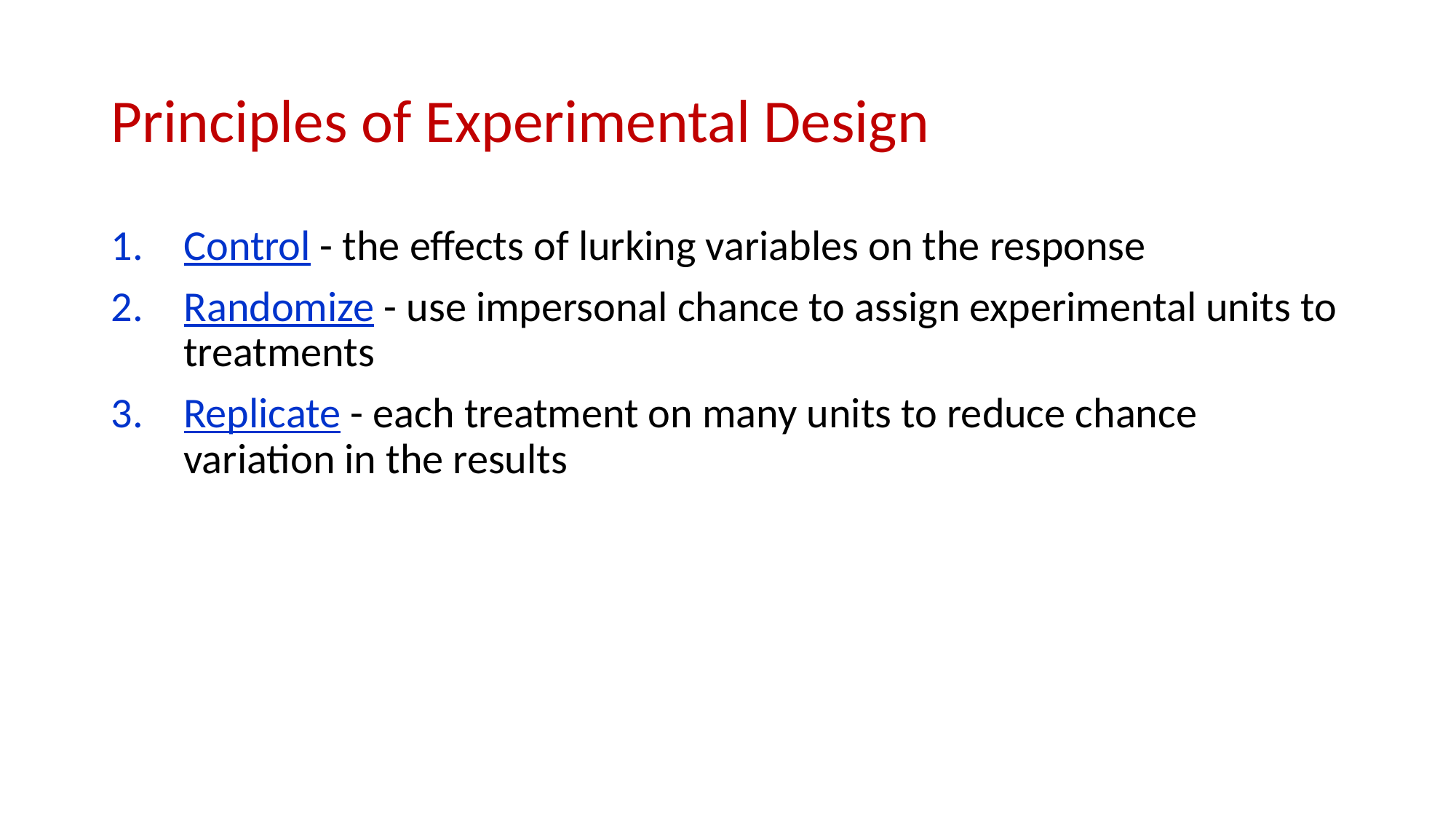

# Principles of Experimental Design
Control - the effects of lurking variables on the response
Randomize - use impersonal chance to assign experimental units to treatments
Replicate - each treatment on many units to reduce chance variation in the results